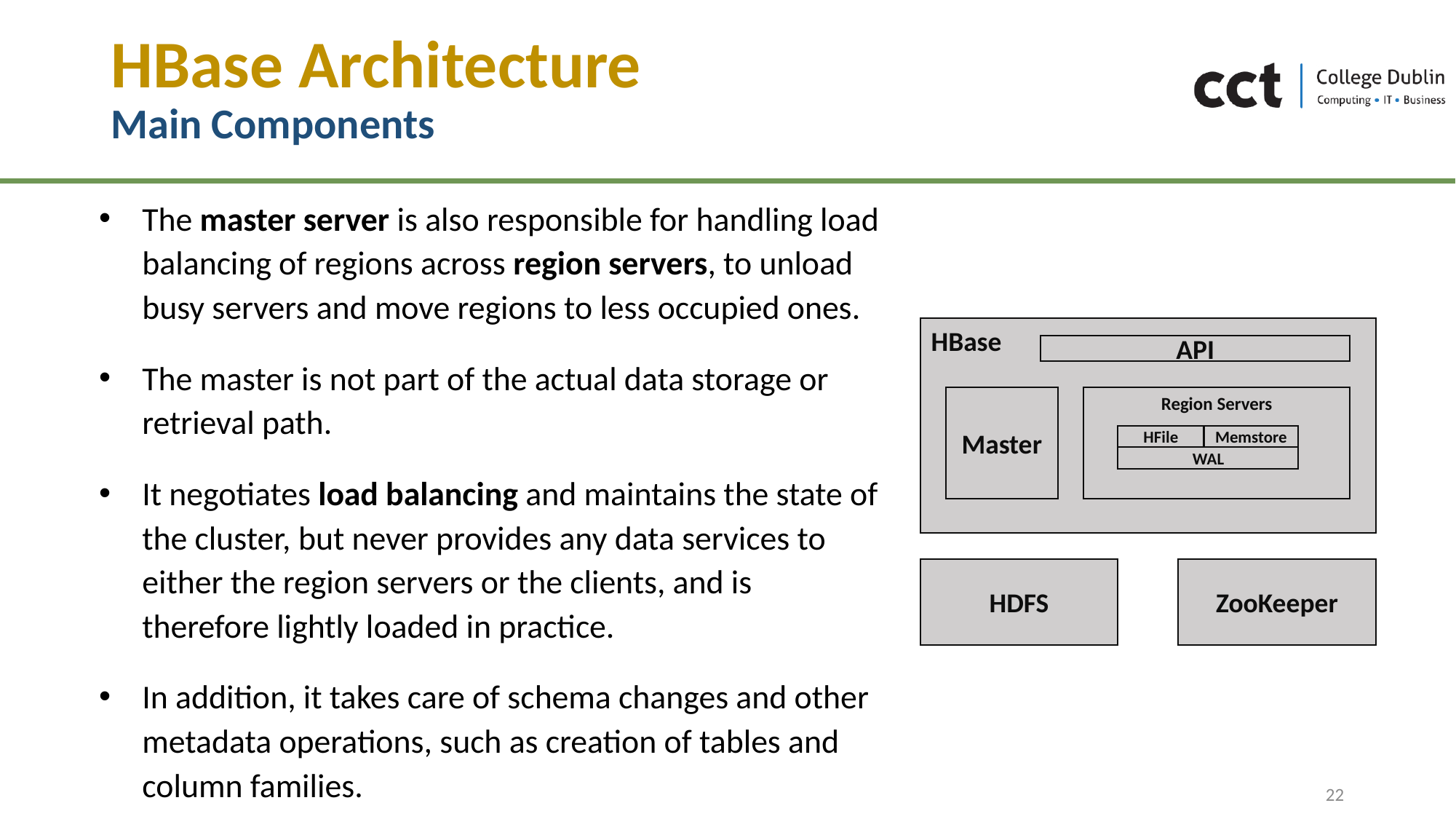

# HBase Architecture Main Components
The master server is also responsible for handling load balancing of regions across region servers, to unload busy servers and move regions to less occupied ones.
The master is not part of the actual data storage or retrieval path.
It negotiates load balancing and maintains the state of the cluster, but never provides any data services to either the region servers or the clients, and is therefore lightly loaded in practice.
In addition, it takes care of schema changes and other metadata operations, such as creation of tables and column families.
HBase
API
Master
Region Servers
HFile
Memstore
WAL
HDFS
ZooKeeper
22